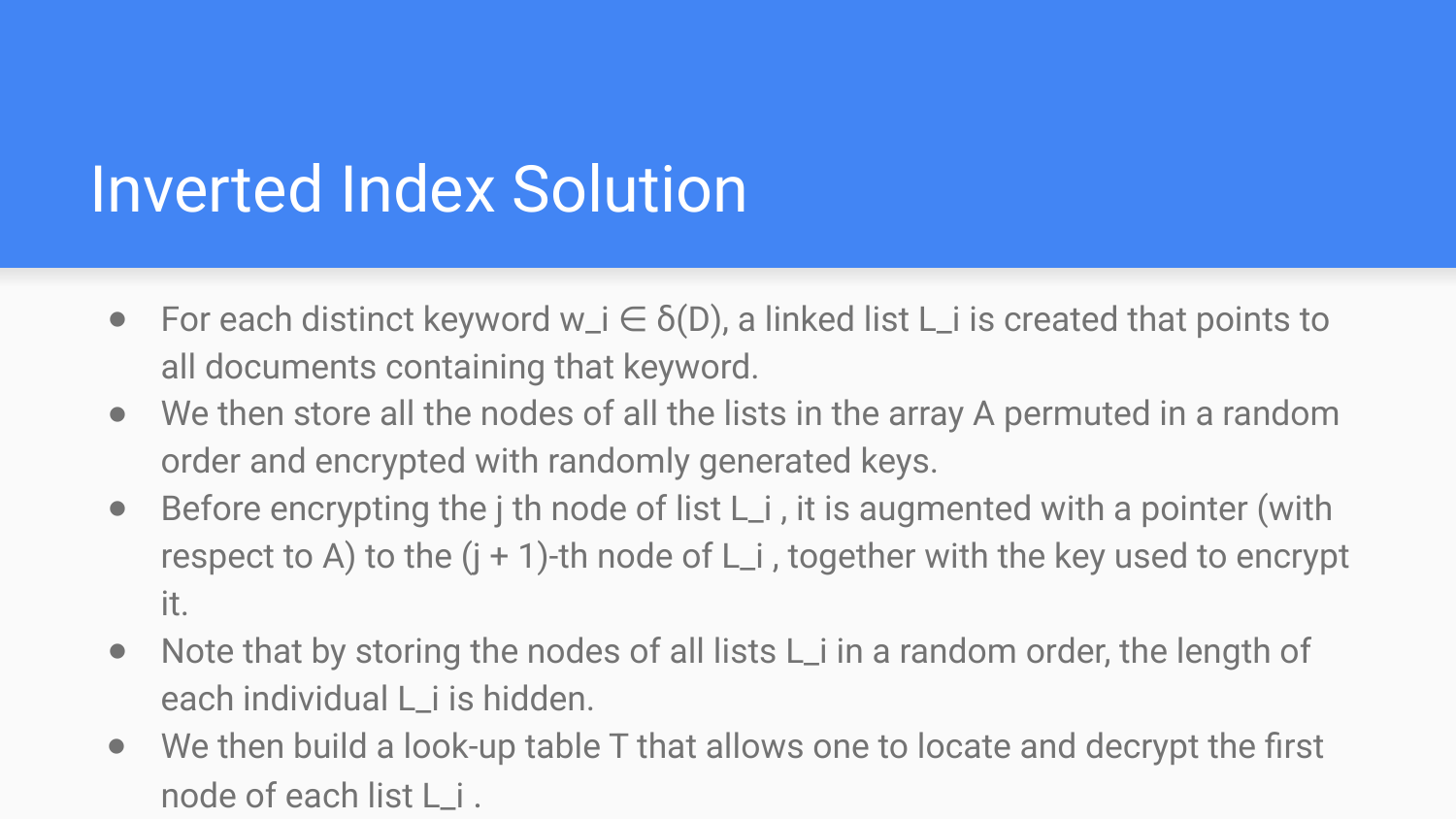

# Inverted Index Solution
For each distinct keyword w_i ∈ δ(D), a linked list L_i is created that points to all documents containing that keyword.
We then store all the nodes of all the lists in the array A permuted in a random order and encrypted with randomly generated keys.
Before encrypting the j th node of list L_i , it is augmented with a pointer (with respect to A) to the (j + 1)-th node of L_i , together with the key used to encrypt it.
Note that by storing the nodes of all lists L_i in a random order, the length of each individual L_i is hidden.
We then build a look-up table T that allows one to locate and decrypt the first node of each list L_i .